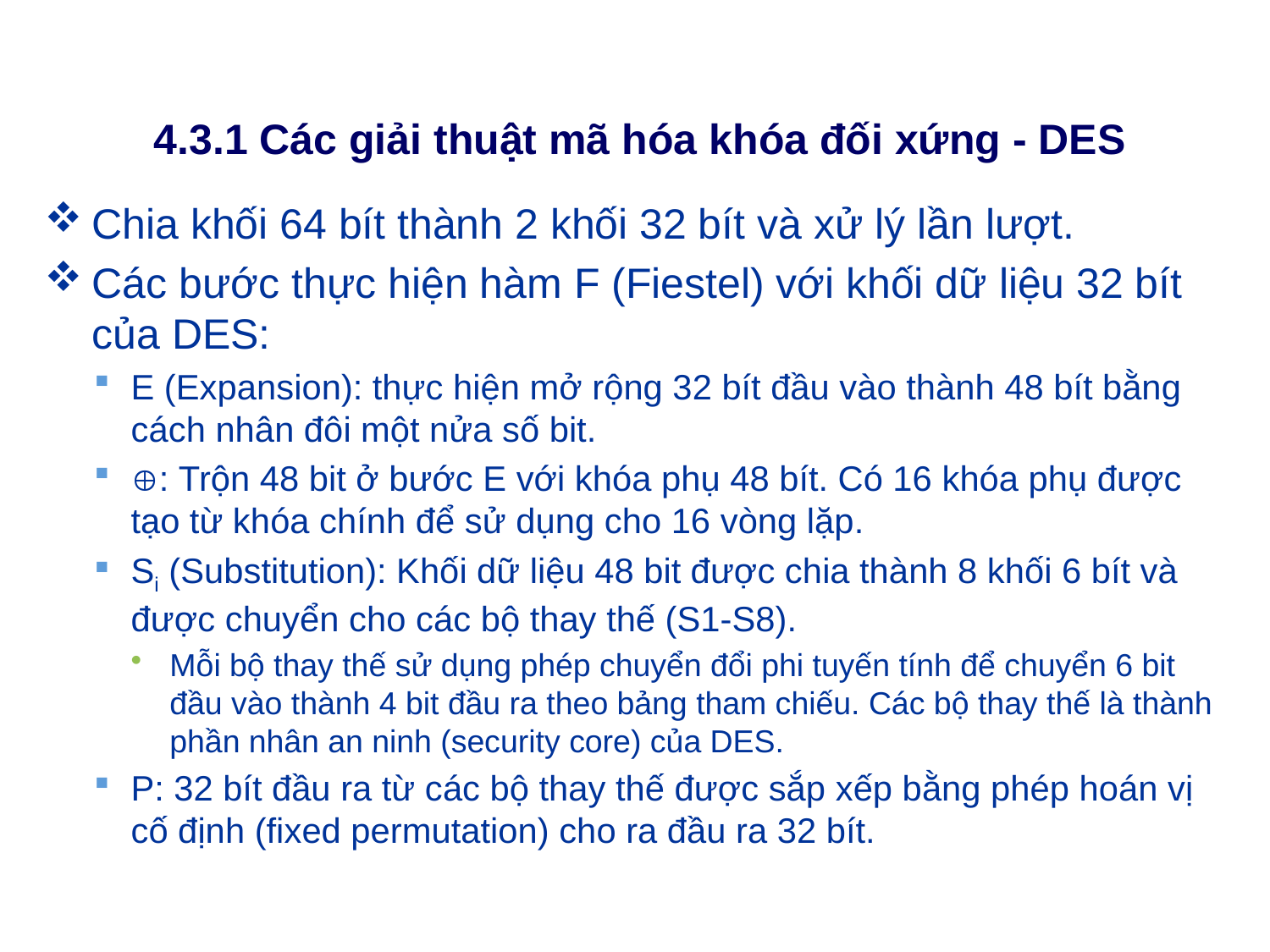

# 4.3.1 Các giải thuật mã hóa khóa đối xứng - DES
Chia khối 64 bít thành 2 khối 32 bít và xử lý lần lượt.
Các bước thực hiện hàm F (Fiestel) với khối dữ liệu 32 bít của DES:
E (Expansion): thực hiện mở rộng 32 bít đầu vào thành 48 bít bằng cách nhân đôi một nửa số bit.
⊕: Trộn 48 bit ở bước E với khóa phụ 48 bít. Có 16 khóa phụ được tạo từ khóa chính để sử dụng cho 16 vòng lặp.
Si (Substitution): Khối dữ liệu 48 bit được chia thành 8 khối 6 bít và được chuyển cho các bộ thay thế (S1-S8).
Mỗi bộ thay thế sử dụng phép chuyển đổi phi tuyến tính để chuyển 6 bit đầu vào thành 4 bit đầu ra theo bảng tham chiếu. Các bộ thay thế là thành phần nhân an ninh (security core) của DES.
P: 32 bít đầu ra từ các bộ thay thế được sắp xếp bằng phép hoán vị cố định (fixed permutation) cho ra đầu ra 32 bít.